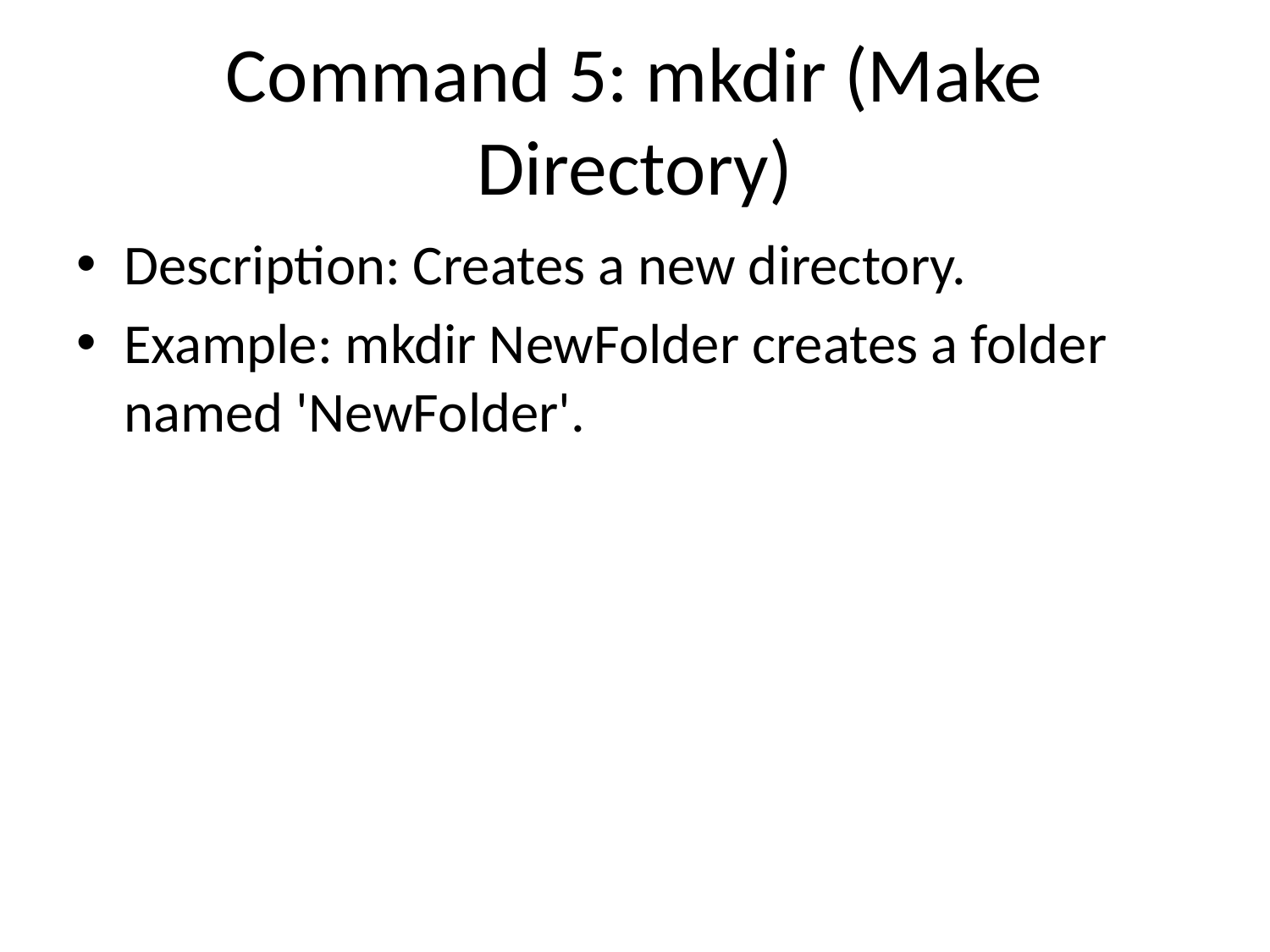

# Command 5: mkdir (Make Directory)
Description: Creates a new directory.
Example: mkdir NewFolder creates a folder named 'NewFolder'.